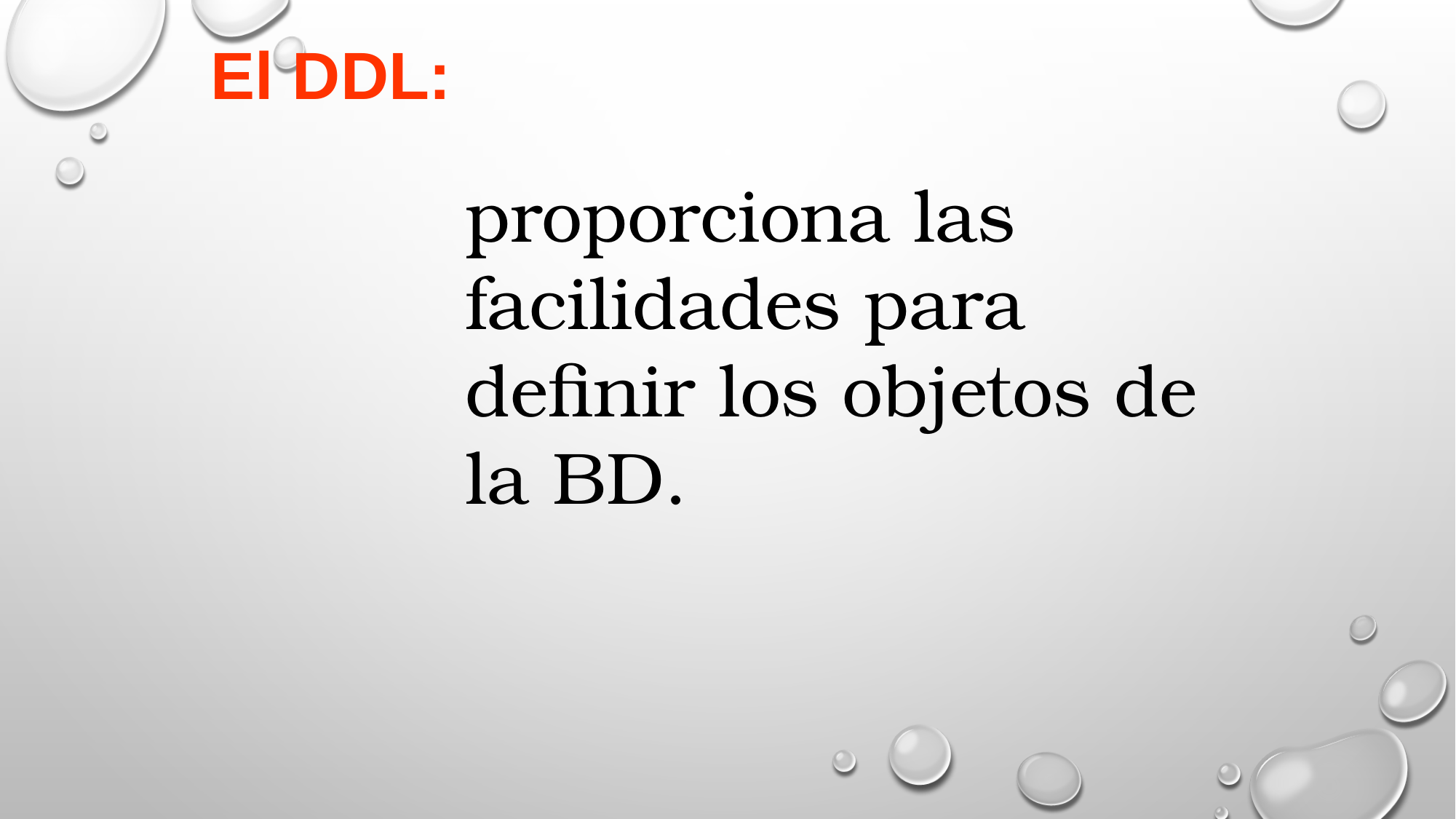

El DDL:
proporciona las facilidades para definir los objetos de la BD.